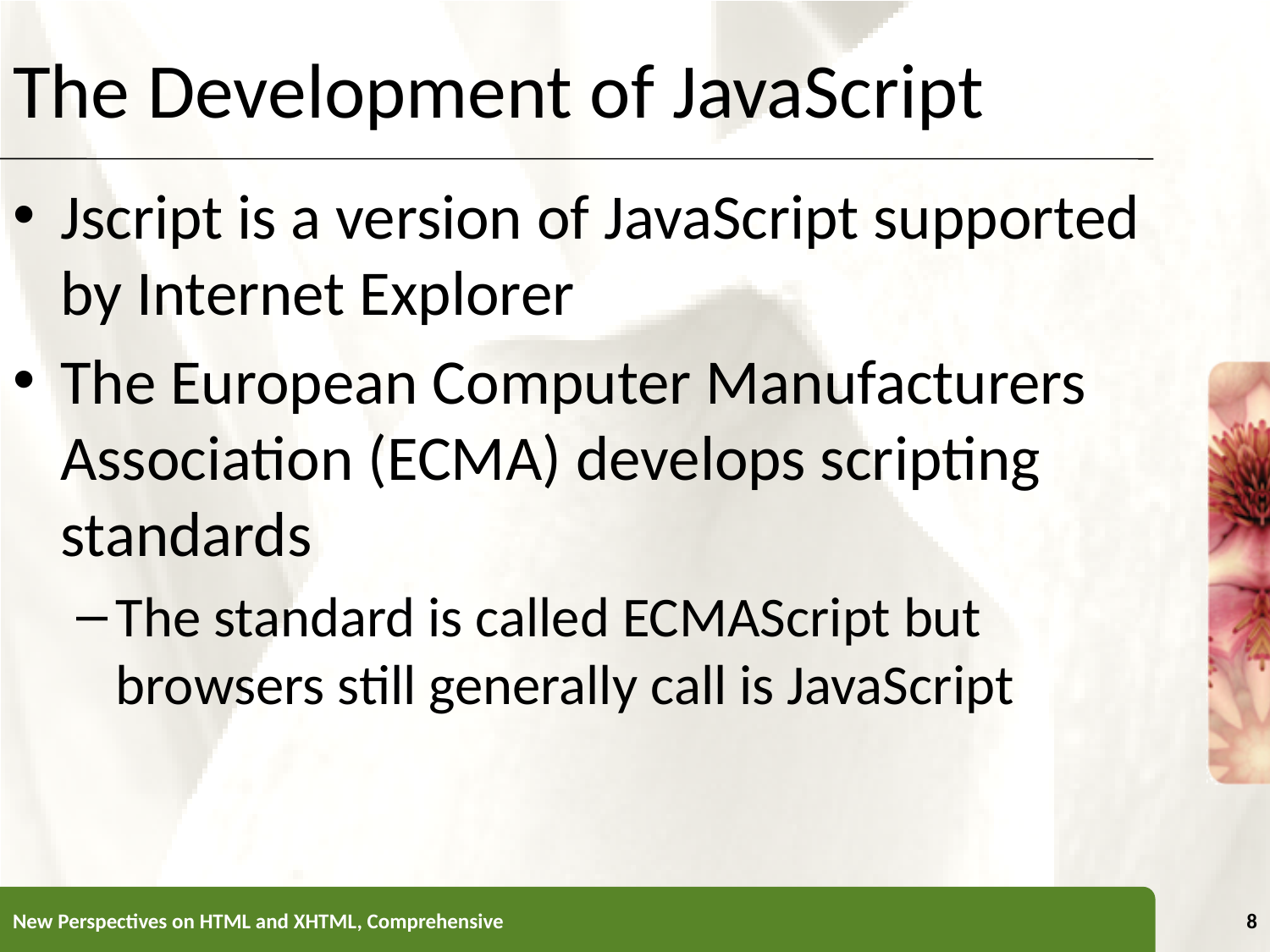

# The Development of JavaScript
Jscript is a version of JavaScript supported by Internet Explorer
The European Computer Manufacturers Association (ECMA) develops scripting standards
The standard is called ECMAScript but browsers still generally call is JavaScript
New Perspectives on HTML and XHTML, Comprehensive
8